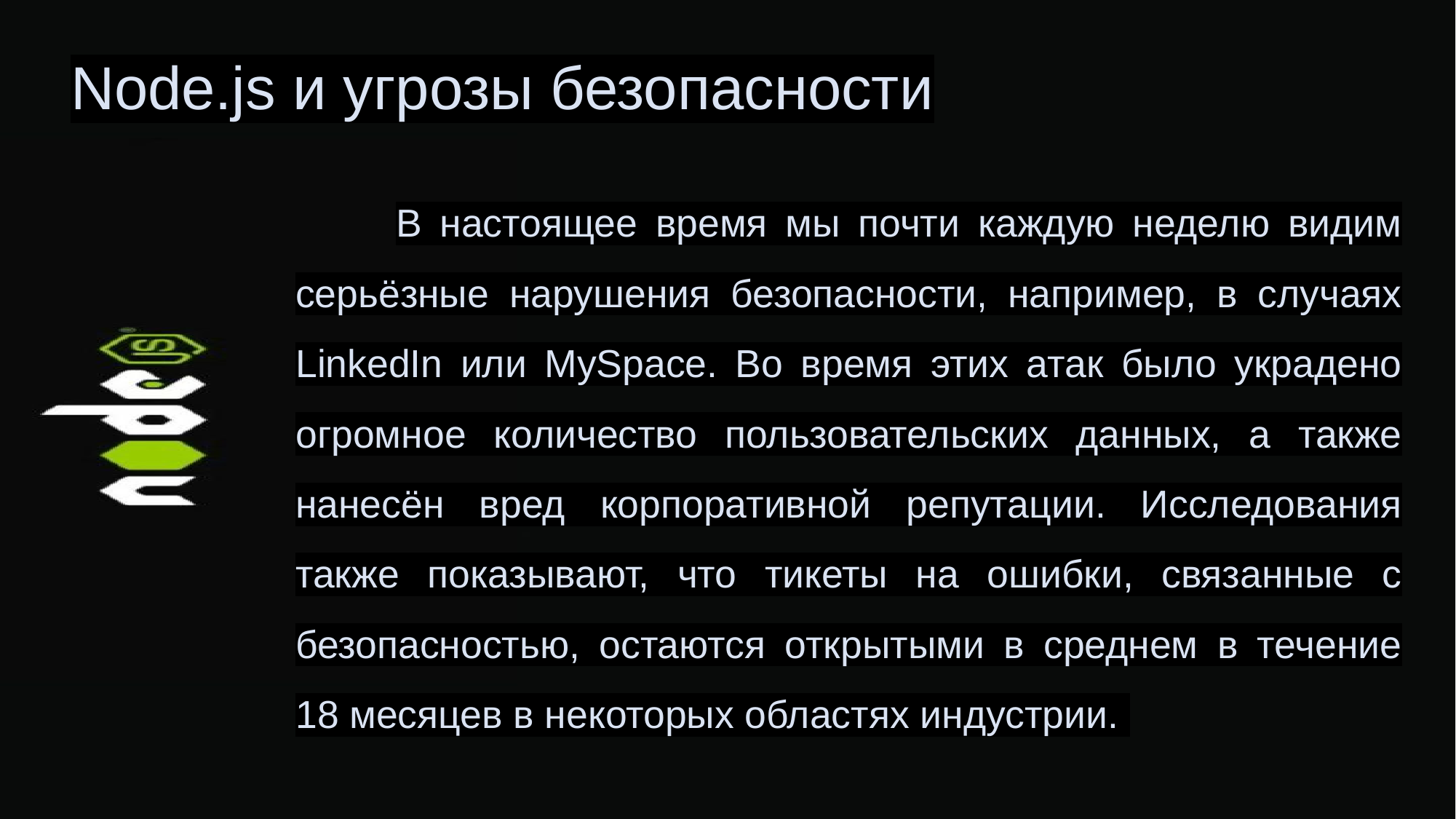

# Node.js и угрозы безопасности
	В настоящее время мы почти каждую неделю видим серьёзные нарушения безопасности, например, в случаях LinkedIn или MySpace. Во время этих атак было украдено огромное количество пользовательских данных, а также нанесён вред корпоративной репутации. Исследования также показывают, что тикеты на ошибки, связанные с безопасностью, остаются открытыми в среднем в течение 18 месяцев в некоторых областях индустрии.